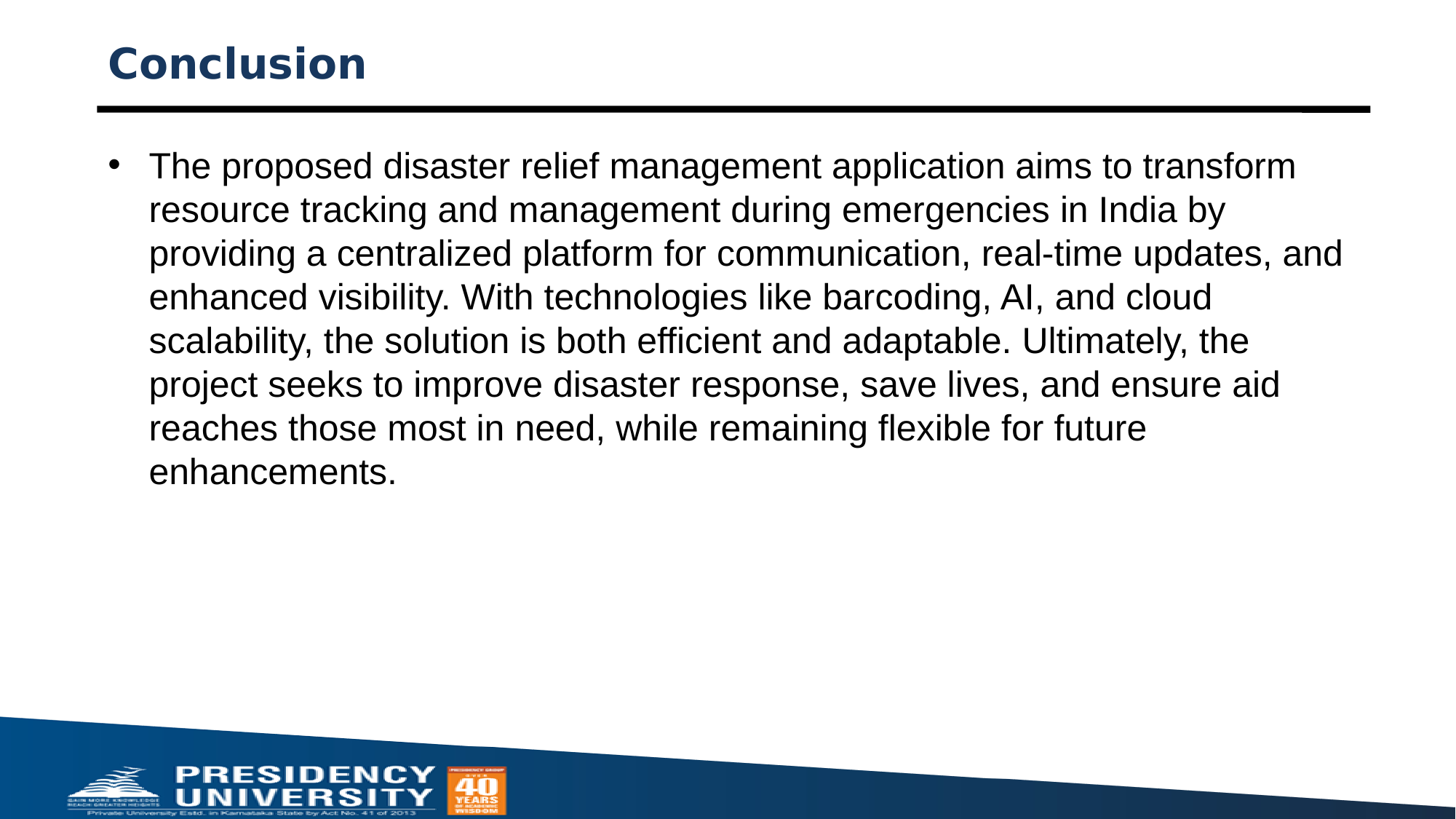

# Conclusion
The proposed disaster relief management application aims to transform resource tracking and management during emergencies in India by providing a centralized platform for communication, real-time updates, and enhanced visibility. With technologies like barcoding, AI, and cloud scalability, the solution is both efficient and adaptable. Ultimately, the project seeks to improve disaster response, save lives, and ensure aid reaches those most in need, while remaining flexible for future enhancements.